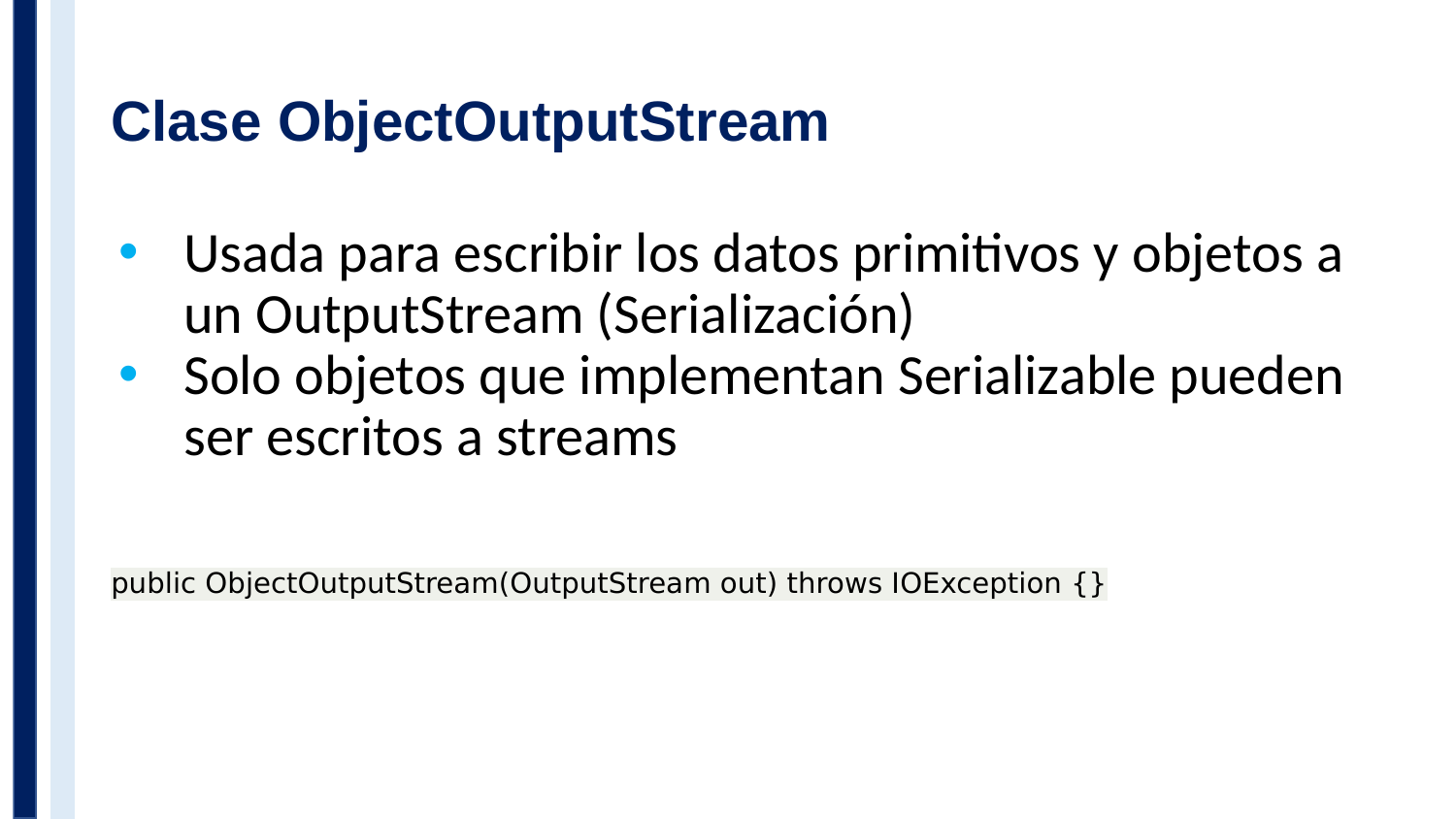

# Clase ObjectOutputStream
Usada para escribir los datos primitivos y objetos a un OutputStream (Serialización)
Solo objetos que implementan Serializable pueden ser escritos a streams

public ObjectOutputStream(OutputStream out) throws IOException {}